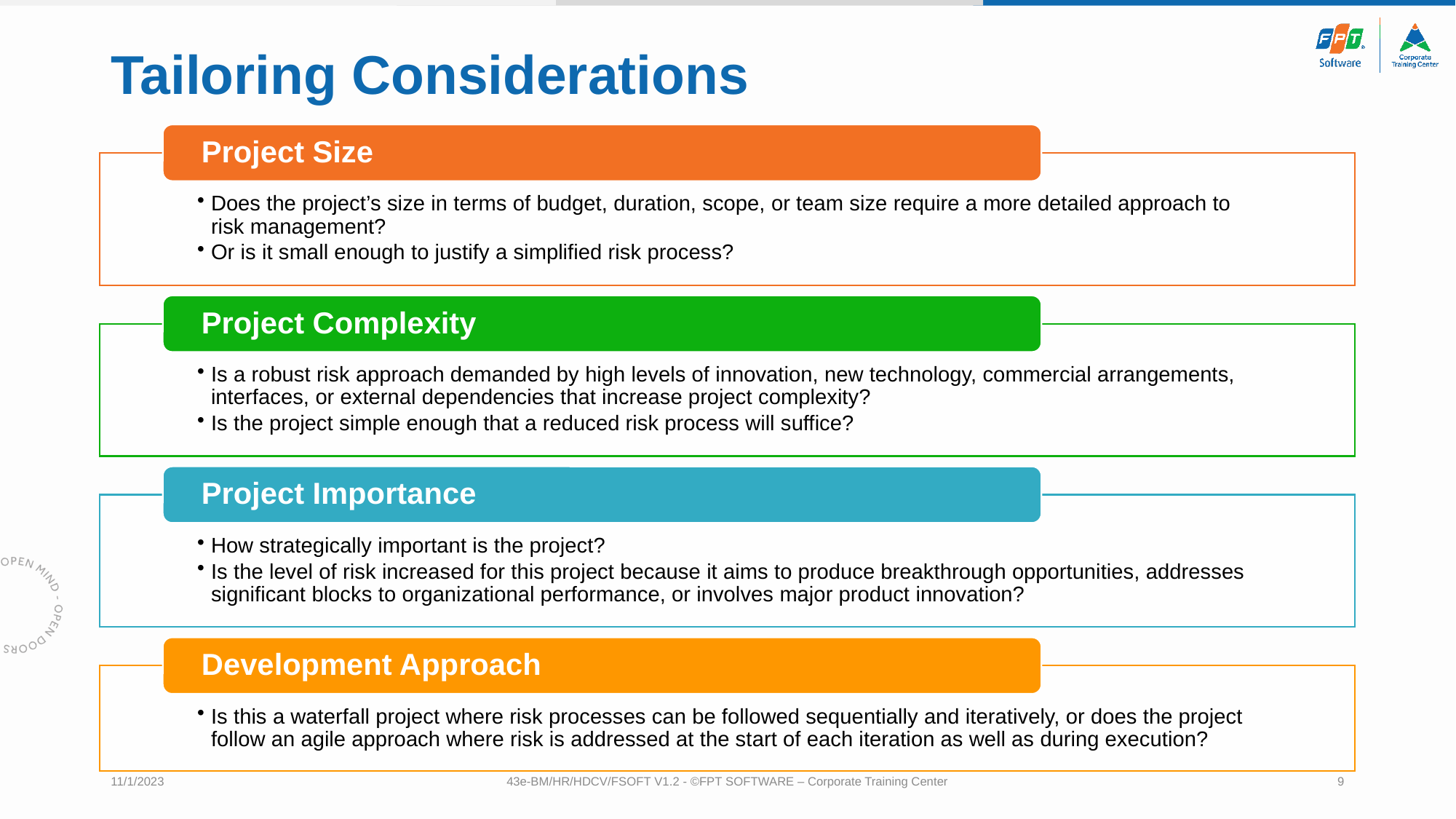

# Tailoring Considerations
Does the project’s size in terms of budget, duration, scope, or team size require a more detailed approach to risk management?
Or is it small enough to justify a simplified risk process?
Project Size
Is a robust risk approach demanded by high levels of innovation, new technology, commercial arrangements, interfaces, or external dependencies that increase project complexity?
Is the project simple enough that a reduced risk process will suffice?
Project Complexity
How strategically important is the project?
Is the level of risk increased for this project because it aims to produce breakthrough opportunities, addresses significant blocks to organizational performance, or involves major product innovation?
Project Importance
Is this a waterfall project where risk processes can be followed sequentially and iteratively, or does the project follow an agile approach where risk is addressed at the start of each iteration as well as during execution?
Development Approach
11/1/2023
43e-BM/HR/HDCV/FSOFT V1.2 - ©FPT SOFTWARE – Corporate Training Center
9